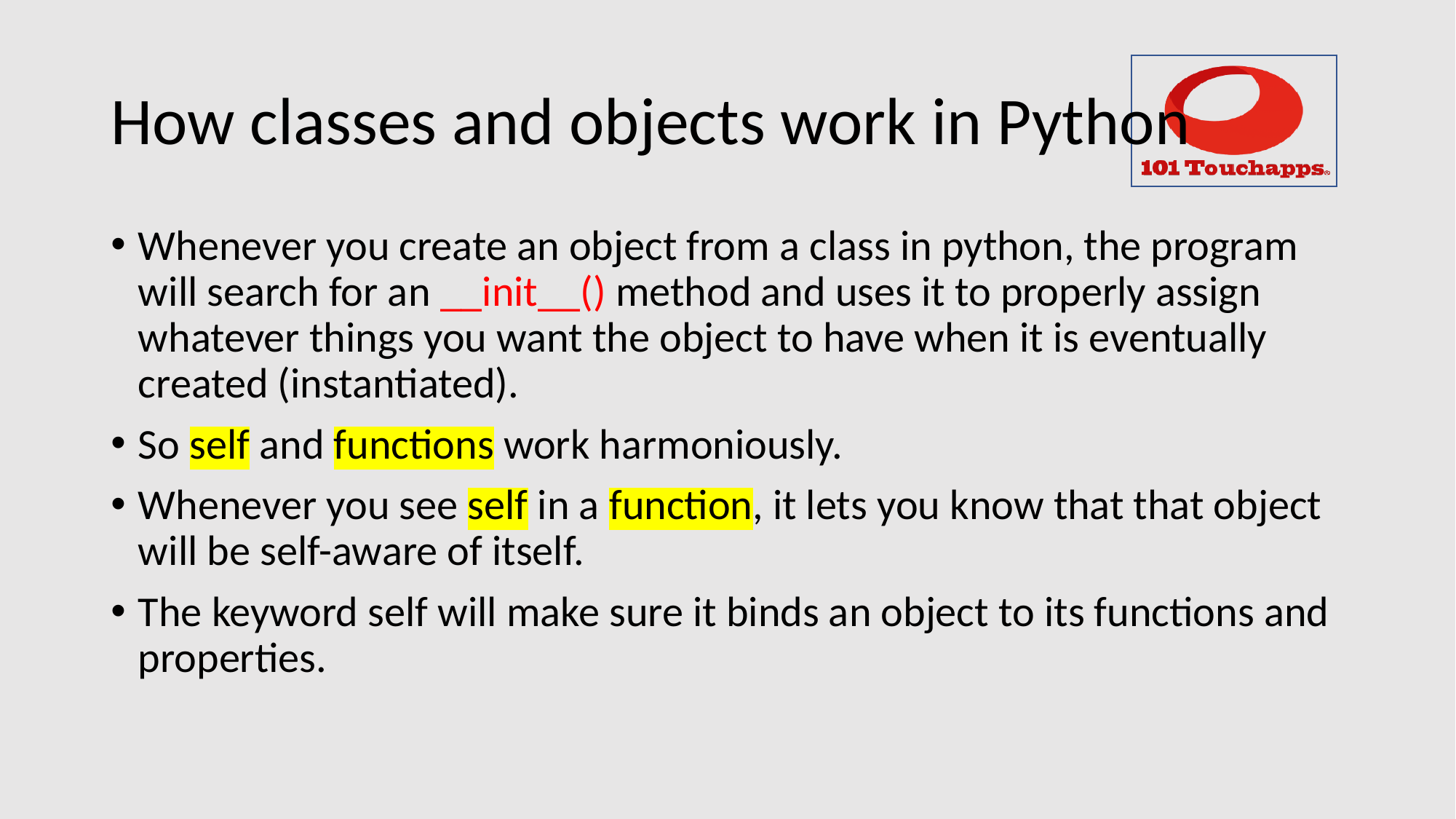

# How classes and objects work in Python
Whenever you create an object from a class in python, the program will search for an __init__() method and uses it to properly assign whatever things you want the object to have when it is eventually created (instantiated).
So self and functions work harmoniously.
Whenever you see self in a function, it lets you know that that object will be self-aware of itself.
The keyword self will make sure it binds an object to its functions and properties.